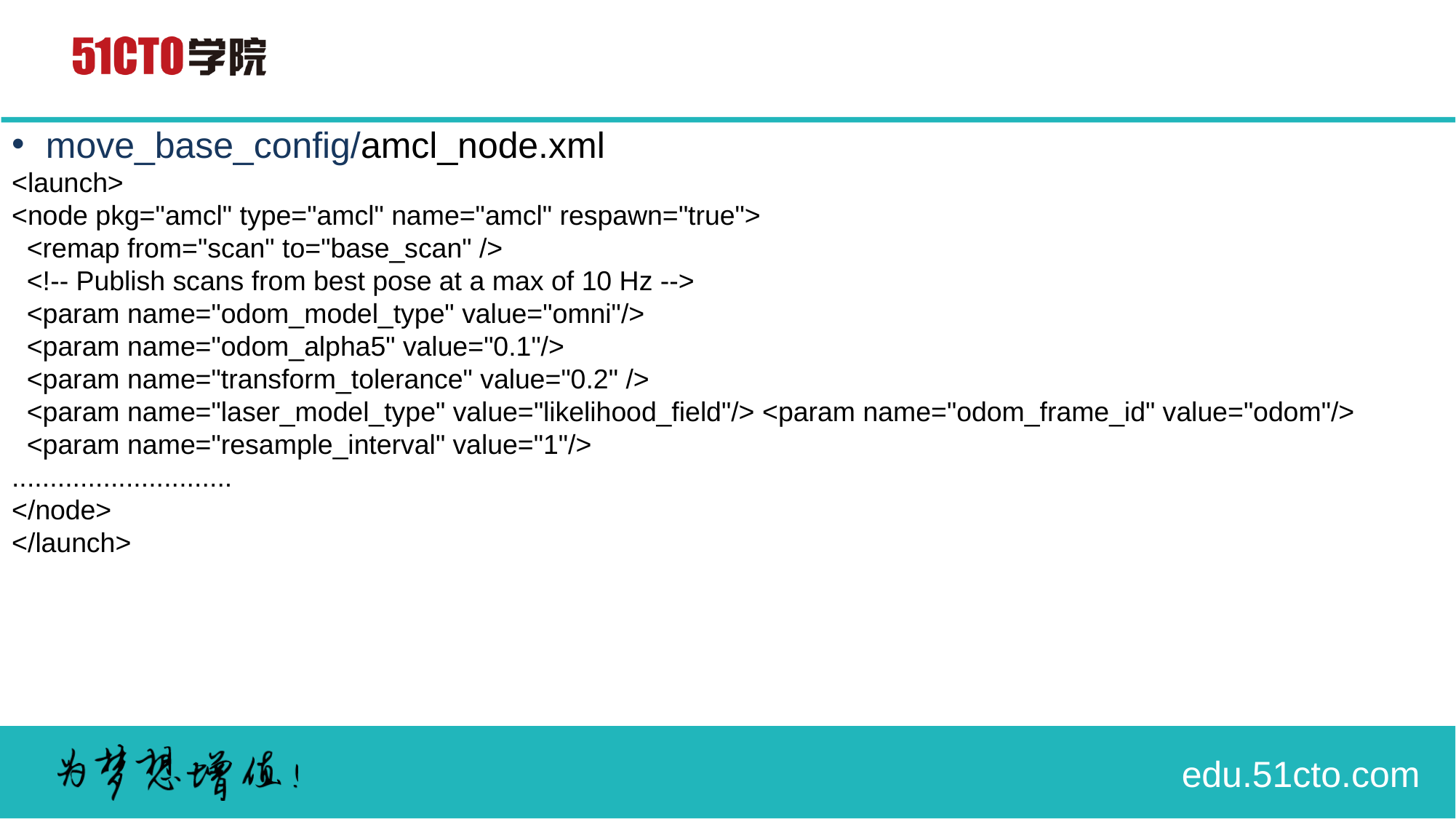

move_base_config/amcl_node.xml
<launch>
<node pkg="amcl" type="amcl" name="amcl" respawn="true">
  <remap from="scan" to="base_scan" />
  <!-- Publish scans from best pose at a max of 10 Hz -->
  <param name="odom_model_type" value="omni"/>
  <param name="odom_alpha5" value="0.1"/>
  <param name="transform_tolerance" value="0.2" />
  <param name="laser_model_type" value="likelihood_field"/> <param name="odom_frame_id" value="odom"/>
  <param name="resample_interval" value="1"/>
.............................
</node>
</launch>